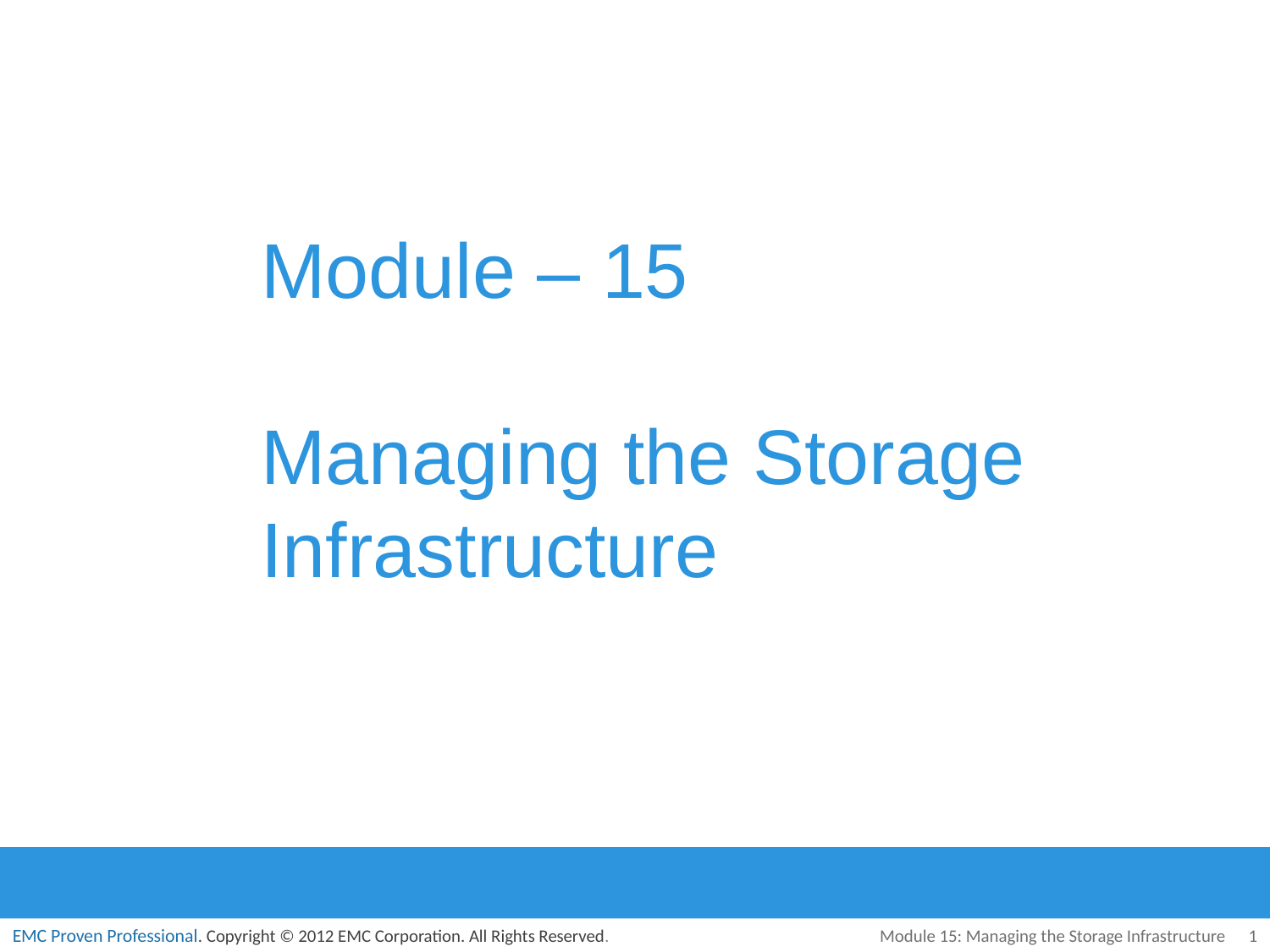

# Module – 15 Managing the Storage Infrastructure
Module 15: Managing the Storage Infrastructure
1